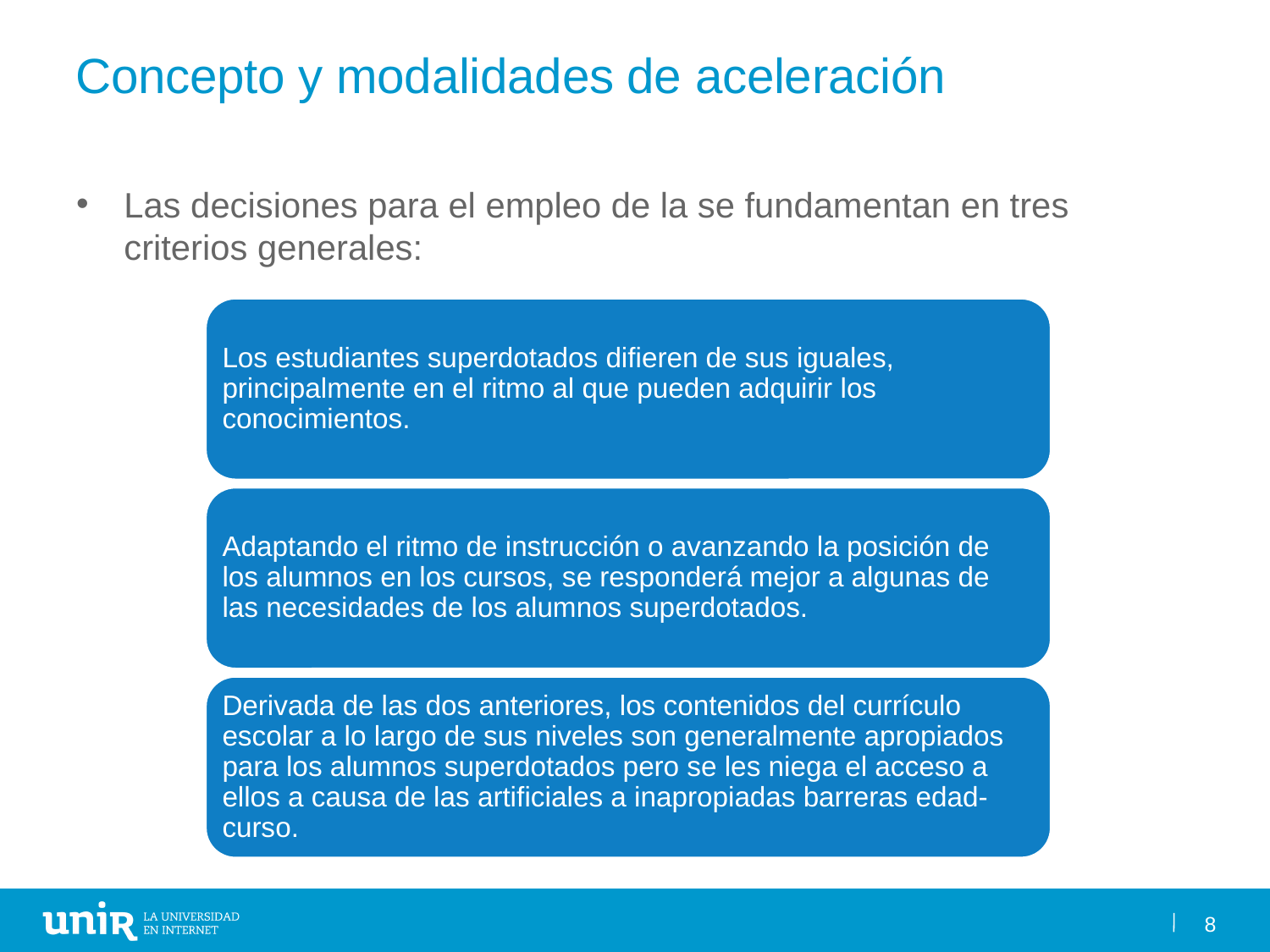

# Concepto y modalidades de aceleración
Las decisiones para el empleo de la se fundamentan en tres criterios generales:

Los estudiantes superdotados difieren de sus iguales, principalmente en el ritmo al que pueden adquirir los conocimientos.
Adaptando el ritmo de instrucción o avanzando la posición de los alumnos en los cursos, se responderá mejor a algunas de las necesidades de los alumnos superdotados.
Derivada de las dos anteriores, los contenidos del currículo escolar a lo largo de sus niveles son generalmente apropiados para los alumnos superdotados pero se les niega el acceso a ellos a causa de las artificiales a inapropiadas barreras edad-curso.
8